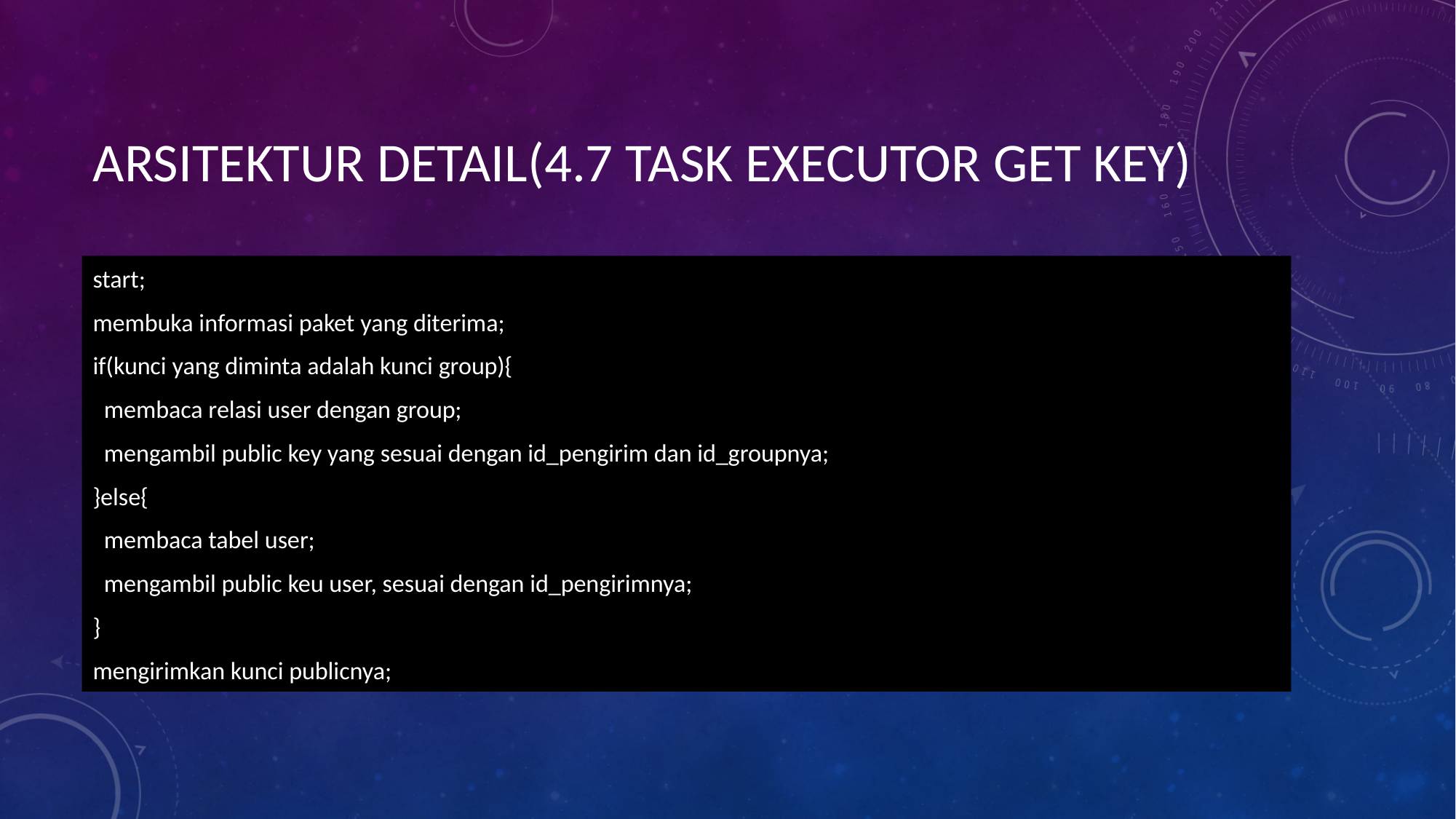

# Arsitektur detail(4.7 Task Executor get key)
start;
membuka informasi paket yang diterima;
if(kunci yang diminta adalah kunci group){
  membaca relasi user dengan group;
  mengambil public key yang sesuai dengan id_pengirim dan id_groupnya;
}else{
  membaca tabel user;
  mengambil public keu user, sesuai dengan id_pengirimnya;
}
mengirimkan kunci publicnya;